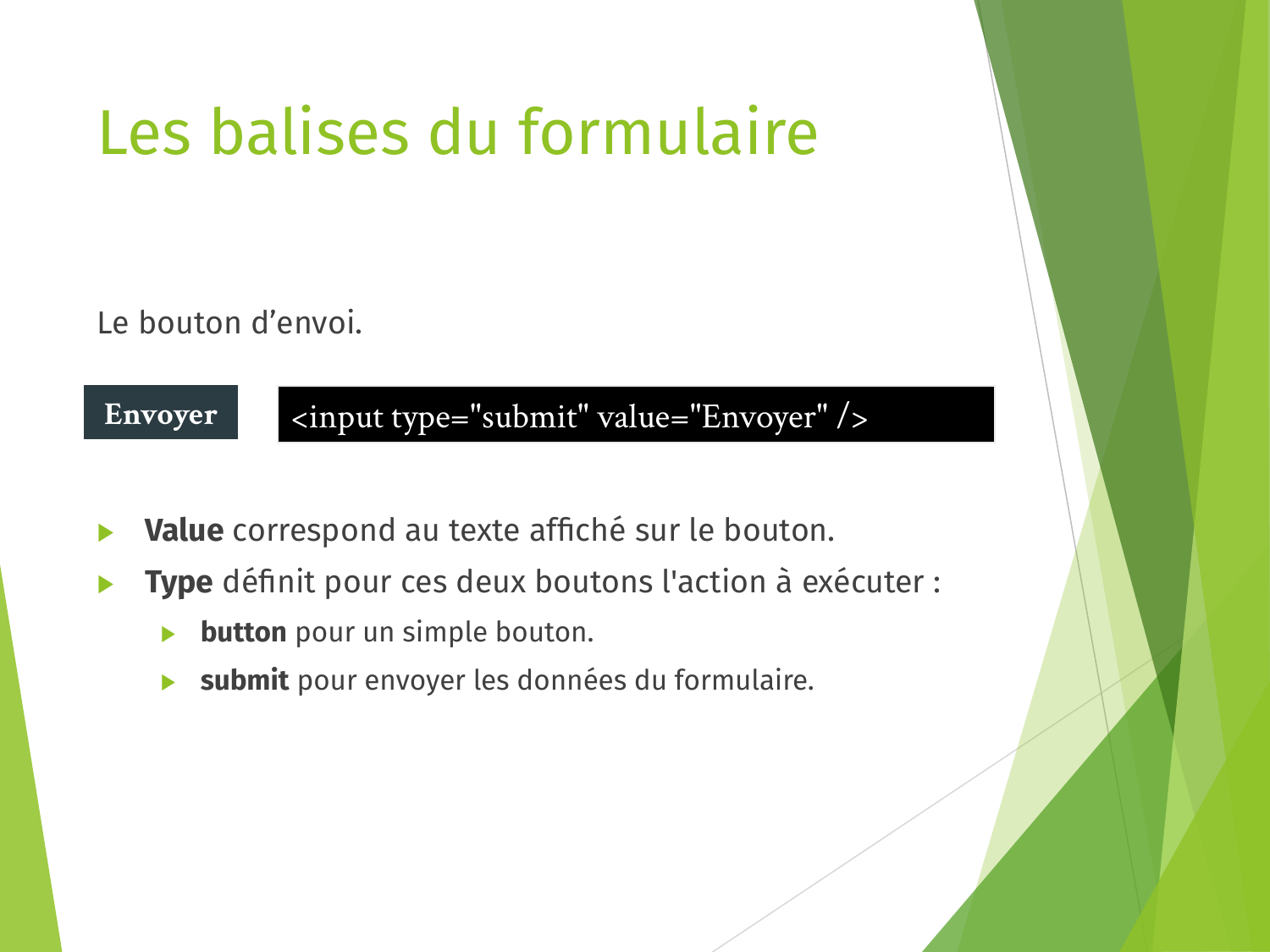

# Les balises du formulaire
Le bouton d’envoi.

Value correspond au texte affiché sur le bouton.
Type définit pour ces deux boutons l'action à exécuter :
button pour un simple bouton.
submit pour envoyer les données du formulaire.
Envoyer
<input type="submit" value="Envoyer" />